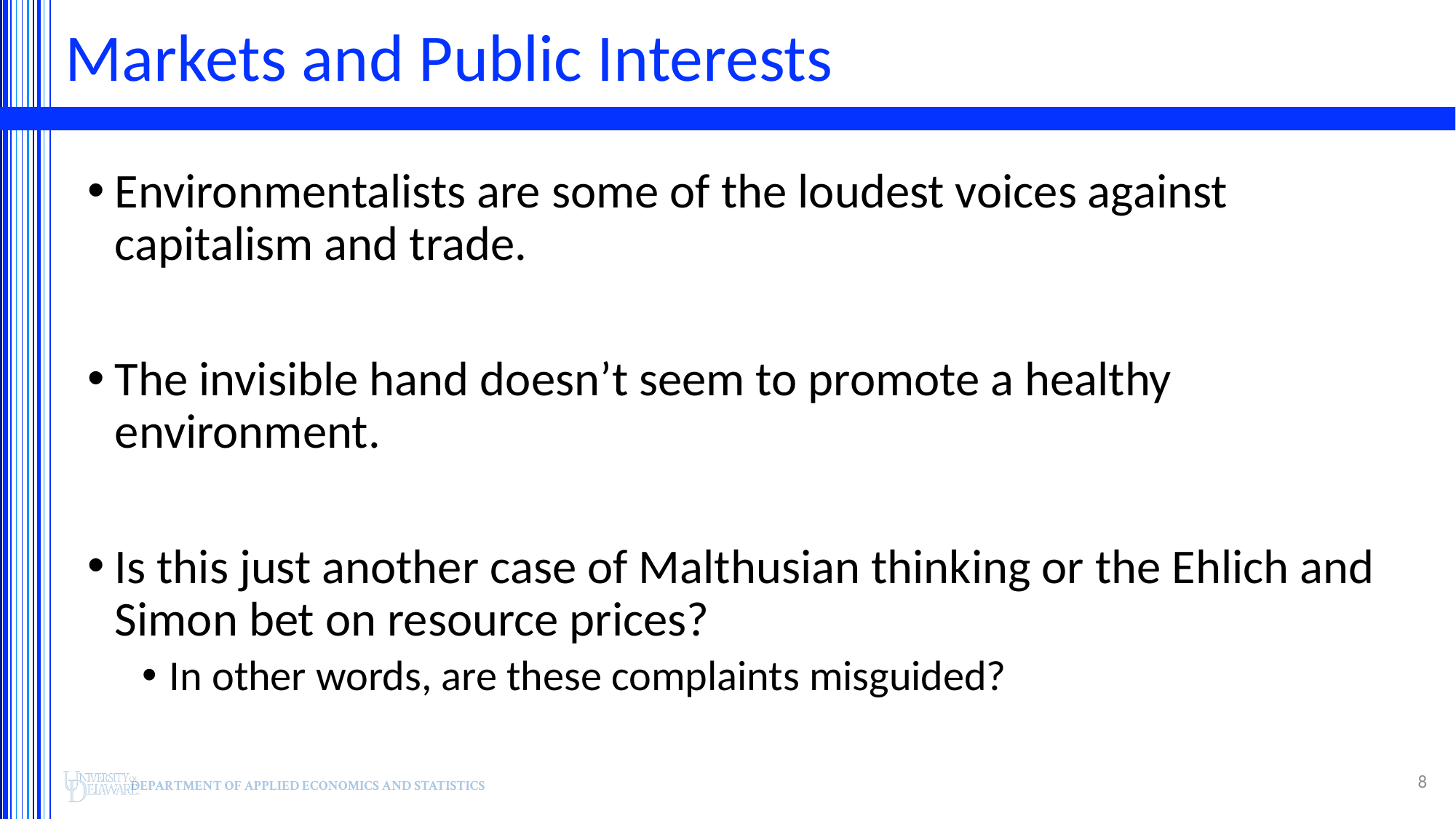

# Markets and Public Interests
Environmentalists are some of the loudest voices against capitalism and trade.

The invisible hand doesn’t seem to promote a healthy environment.

Is this just another case of Malthusian thinking or the Ehlich and Simon bet on resource prices?
In other words, are these complaints misguided?
8